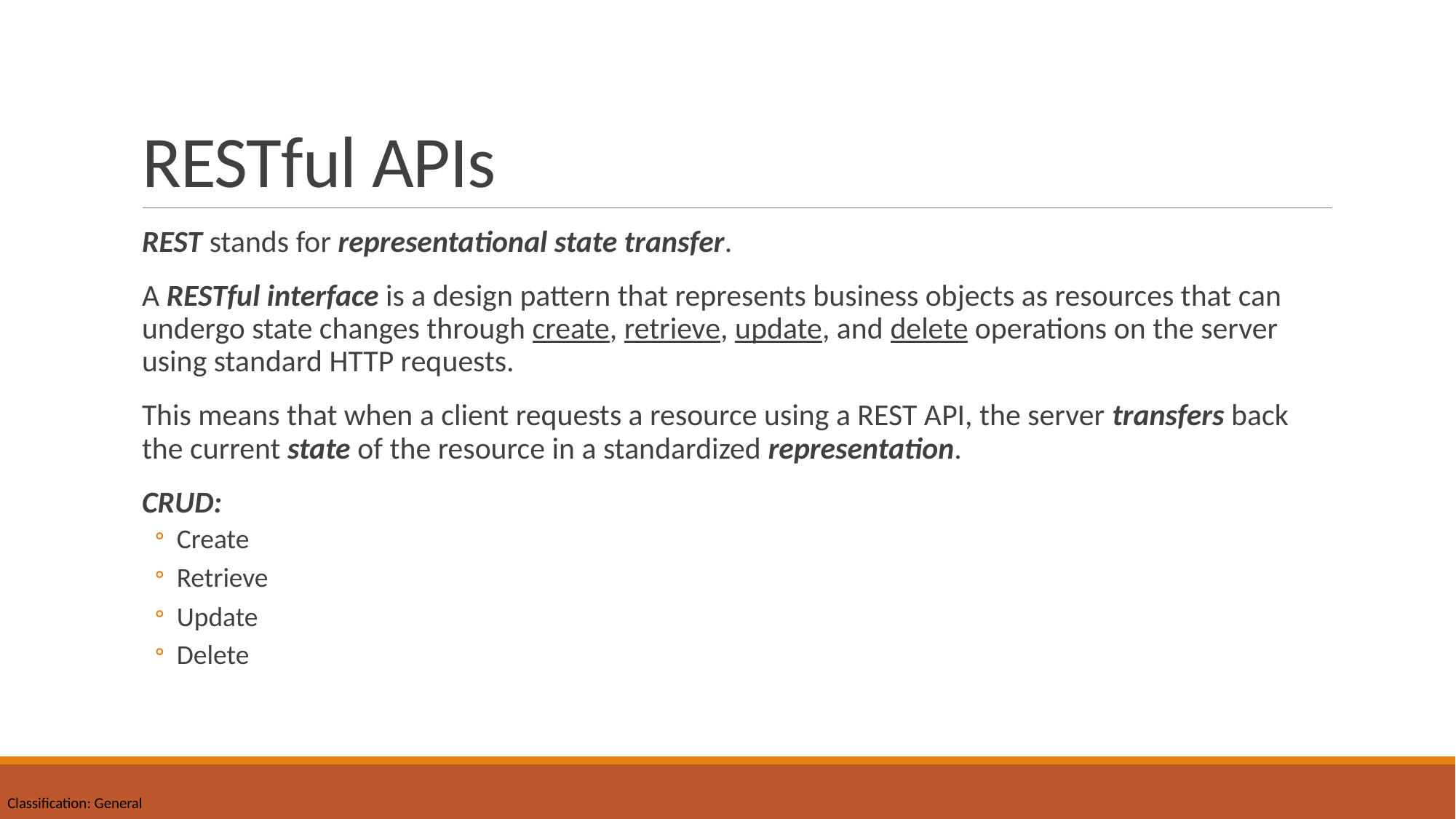

# RESTful APIs
REST stands for representational state transfer.
A RESTful interface is a design pattern that represents business objects as resources that can undergo state changes through create, retrieve, update, and delete operations on the server using standard HTTP requests.
This means that when a client requests a resource using a REST API, the server transfers back the current state of the resource in a standardized representation.
CRUD:
Create
Retrieve
Update
Delete